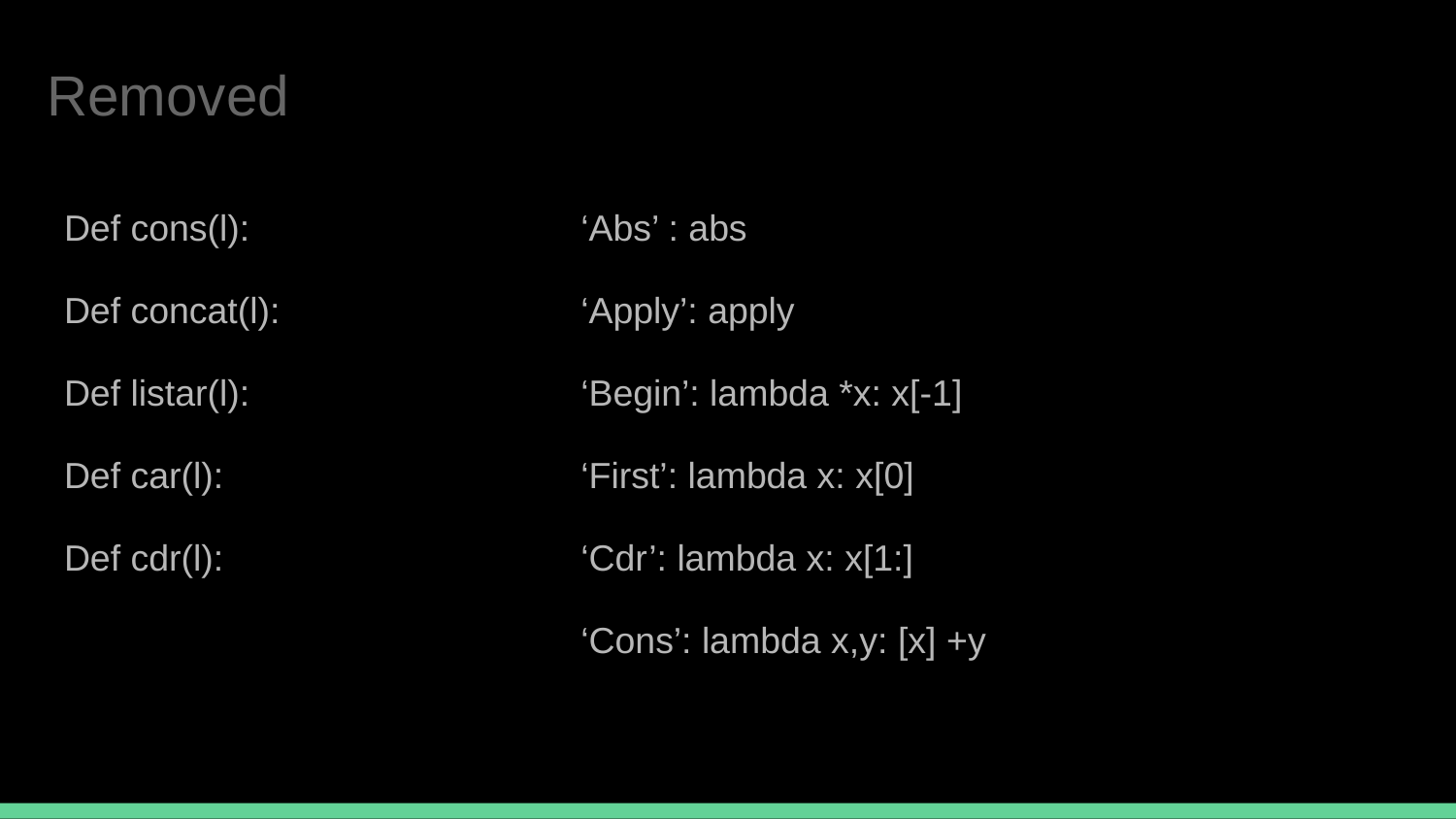

# Removed
Def cons(l):
Def concat(l):
Def listar(l):
Def car(l):
Def cdr(l):

‘Abs’ : abs
‘Apply’: apply
‘Begin’: lambda *x: x[-1]
‘First’: lambda x: x[0]
‘Cdr’: lambda x: x[1:]
‘Cons’: lambda x,y: [x] +y